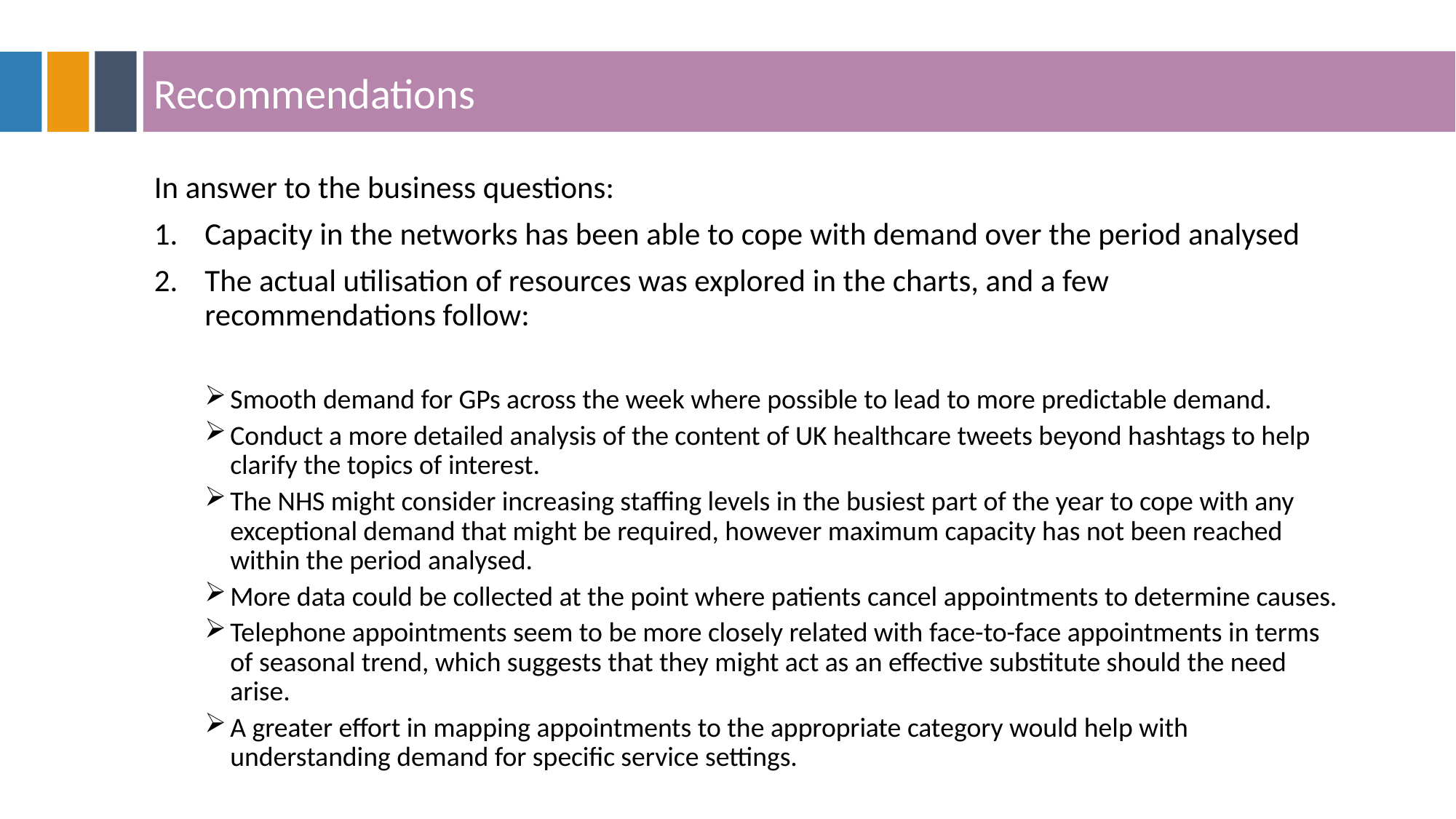

Recommendations

In answer to the business questions:
Capacity in the networks has been able to cope with demand over the period analysed
The actual utilisation of resources was explored in the charts, and a few recommendations follow:

Smooth demand for GPs across the week where possible to lead to more predictable demand.
Conduct a more detailed analysis of the content of UK healthcare tweets beyond hashtags to help clarify the topics of interest.
The NHS might consider increasing staffing levels in the busiest part of the year to cope with any exceptional demand that might be required, however maximum capacity has not been reached within the period analysed.
More data could be collected at the point where patients cancel appointments to determine causes.
Telephone appointments seem to be more closely related with face-to-face appointments in terms of seasonal trend, which suggests that they might act as an effective substitute should the need arise.
A greater effort in mapping appointments to the appropriate category would help with understanding demand for specific service settings.